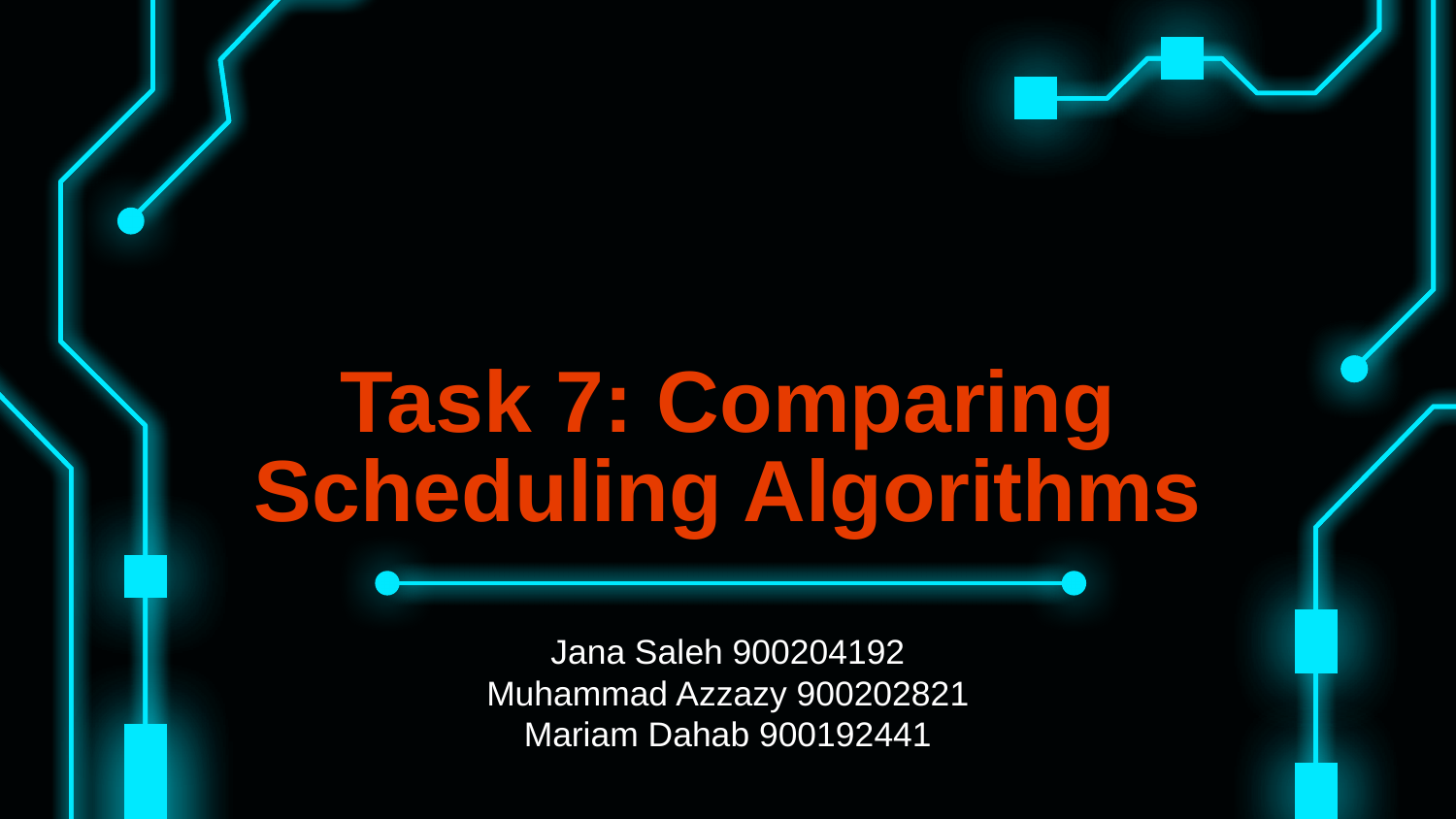

# Task 7: Comparing Scheduling Algorithms

Jana Saleh 900204192
Muhammad Azzazy 900202821
Mariam Dahab 900192441